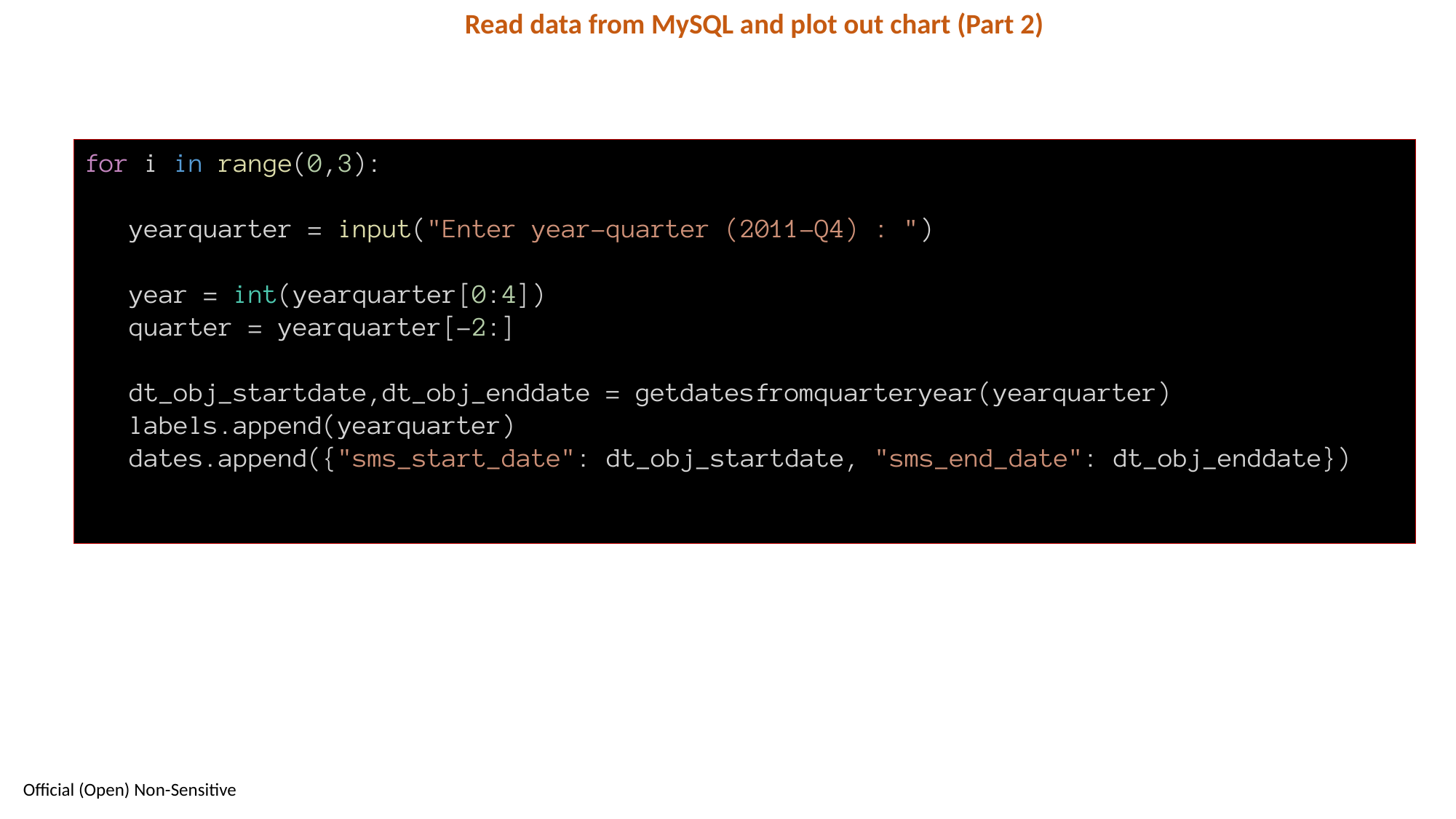

Read data from MySQL and plot out chart (Part 2)
for i in range(0,3):
   yearquarter = input("Enter year-quarter (2011-Q4) : ")
   year = int(yearquarter[0:4])
   quarter = yearquarter[-2:]
   dt_obj_startdate,dt_obj_enddate = getdatesfromquarteryear(yearquarter)
   labels.append(yearquarter)
   dates.append({"sms_start_date": dt_obj_startdate, "sms_end_date": dt_obj_enddate})

55
Official (Open) Non-Sensitive